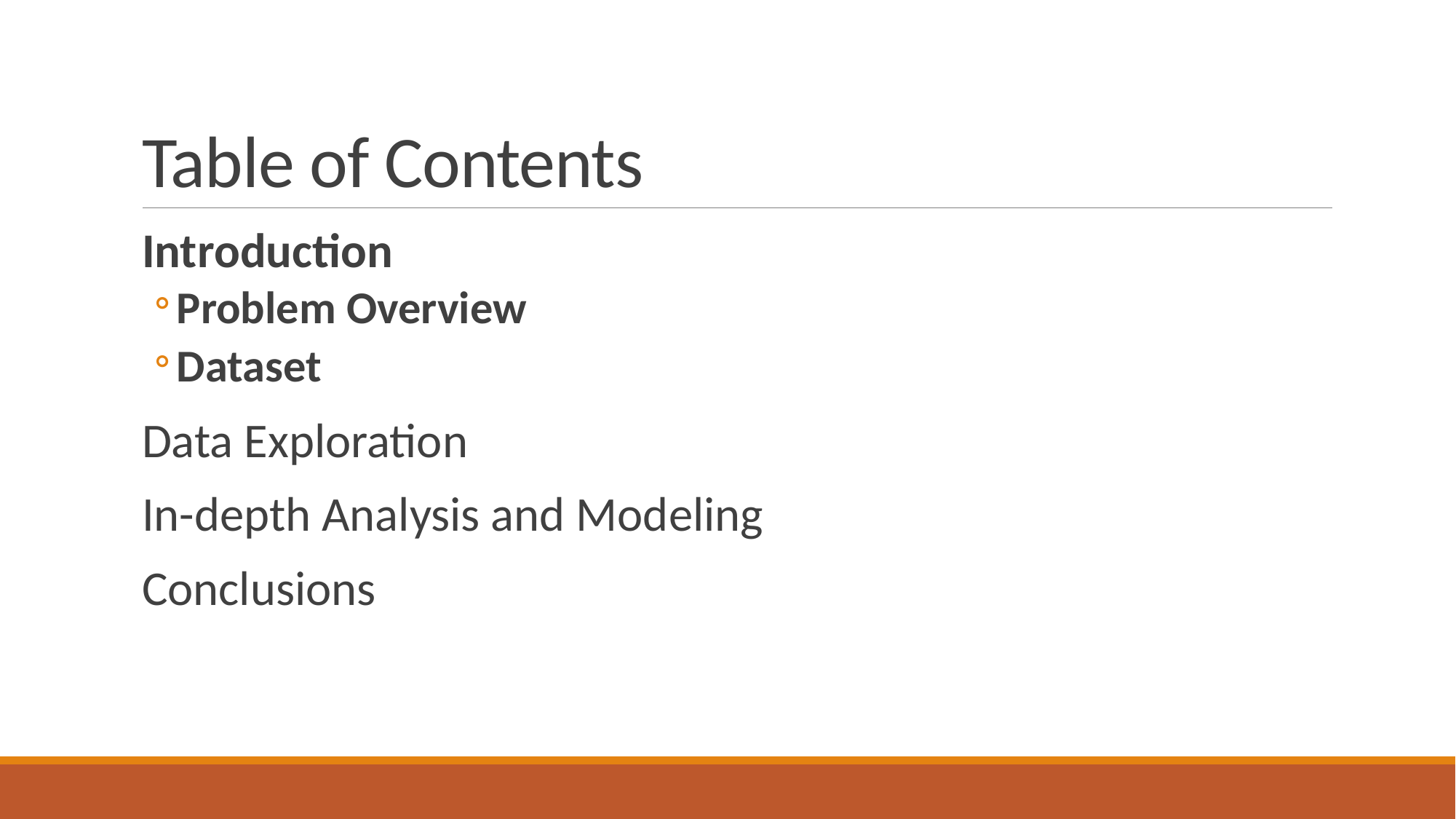

# Table of Contents
Introduction
Problem Overview
Dataset
Data Exploration
In-depth Analysis and Modeling
Conclusions